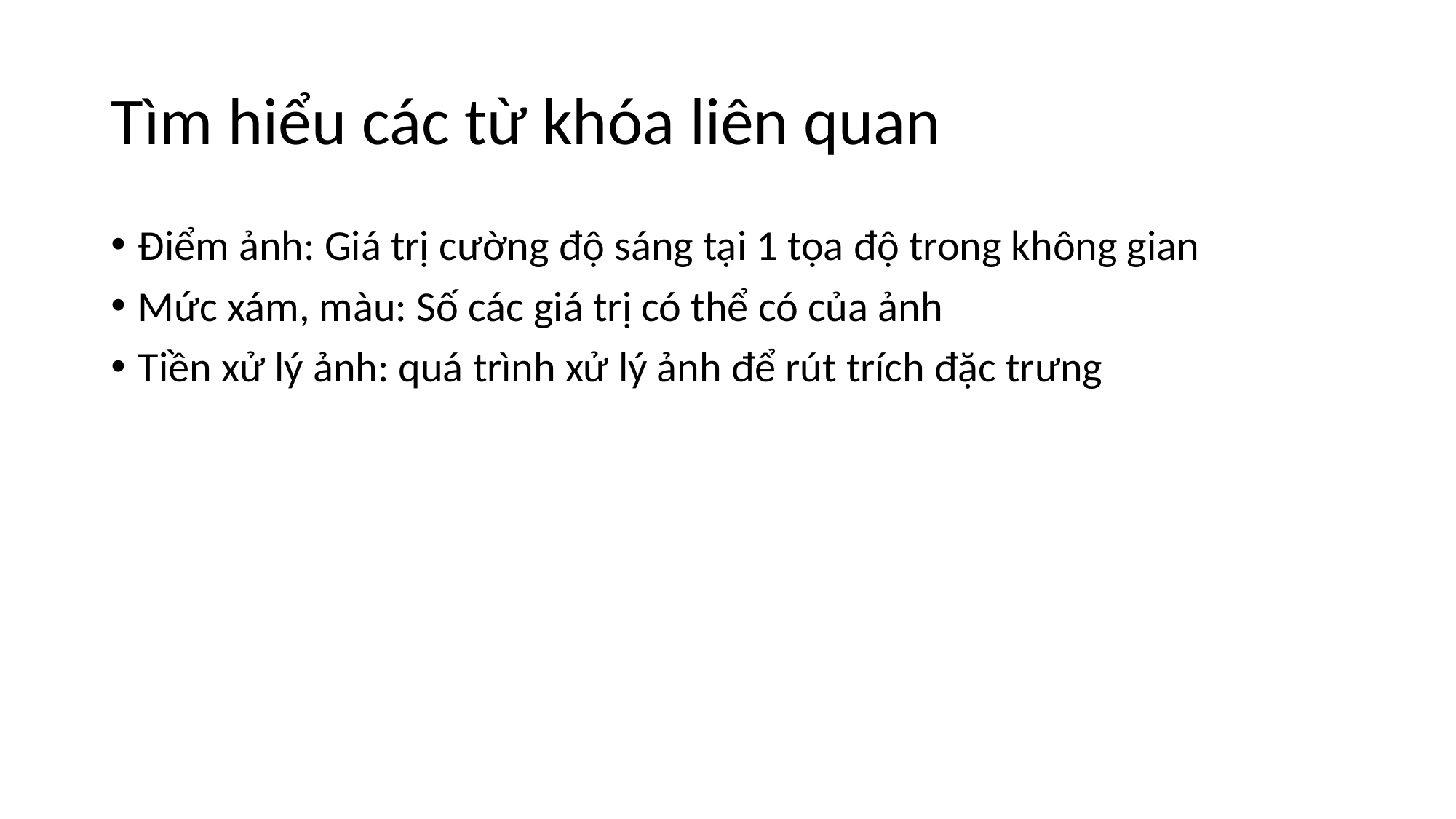

# Tìm hiểu các từ khóa liên quan
Điểm ảnh: Giá trị cường độ sáng tại 1 tọa độ trong không gian
Mức xám, màu: Số các giá trị có thể có của ảnh
Tiền xử lý ảnh: quá trình xử lý ảnh để rút trích đặc trưng